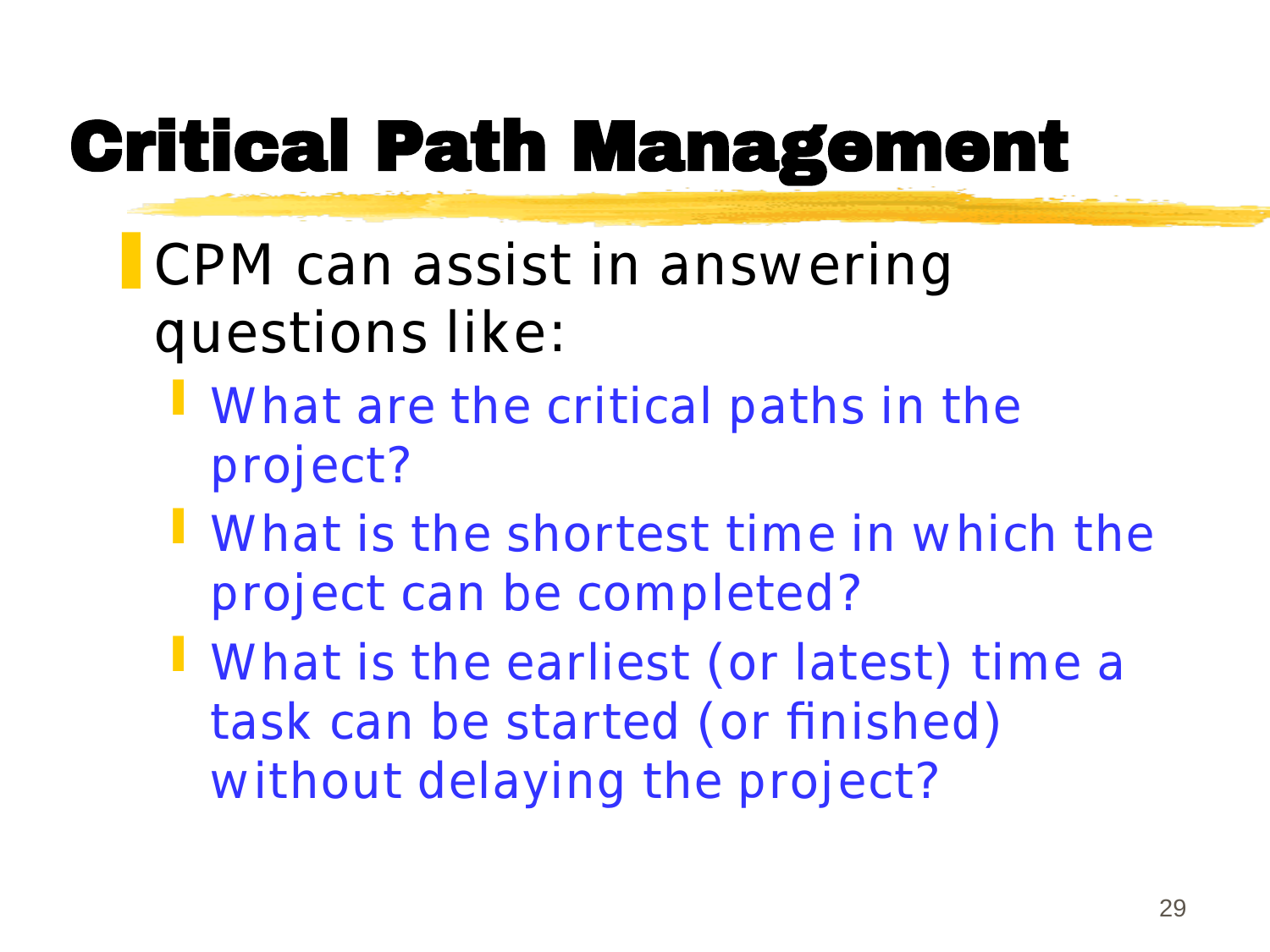

# Critical Path Management
CPM can assist in answering questions like:
What are the critical paths in the project?
What is the shortest time in which the project can be completed?
What is the earliest (or latest) time a task can be started (or finished) without delaying the project?

29